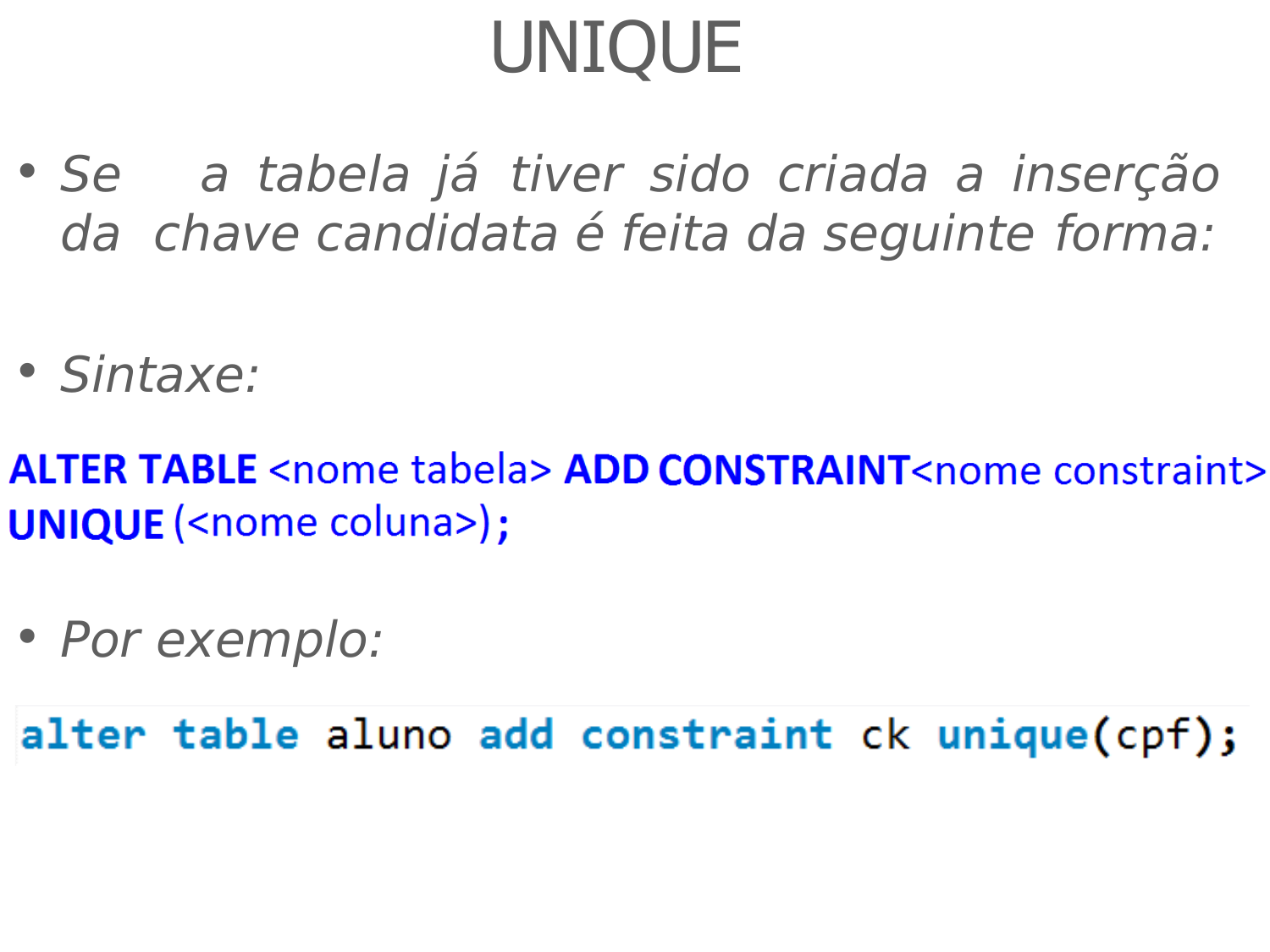

# UNIQUE
Se	a	tabela	já	tiver	sido	criada	a	inserção	da  chave candidata é feita da seguinte forma:

Sintaxe:

Por exemplo: